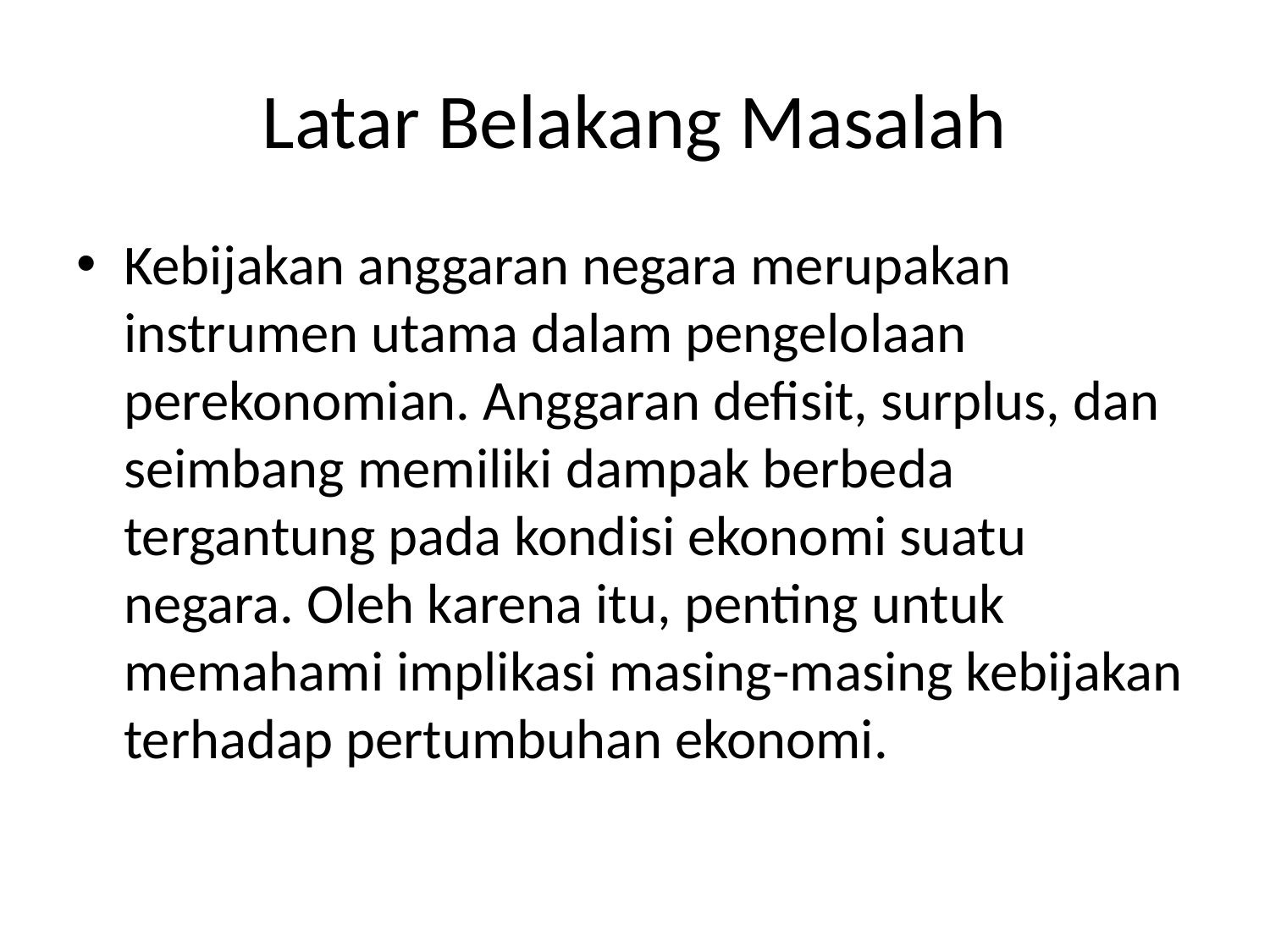

# Latar Belakang Masalah
Kebijakan anggaran negara merupakan instrumen utama dalam pengelolaan perekonomian. Anggaran defisit, surplus, dan seimbang memiliki dampak berbeda tergantung pada kondisi ekonomi suatu negara. Oleh karena itu, penting untuk memahami implikasi masing-masing kebijakan terhadap pertumbuhan ekonomi.